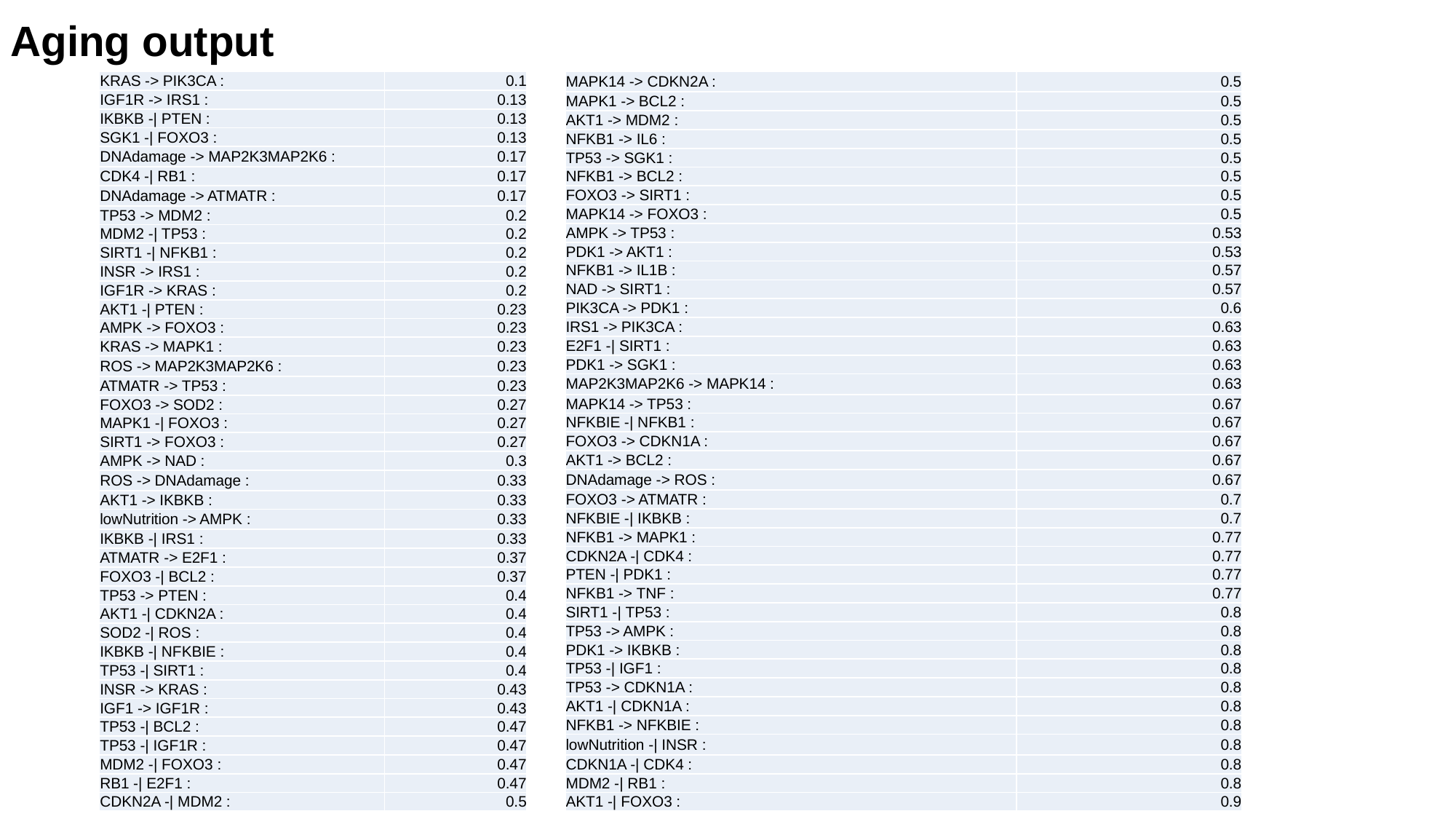

Aging output
| KRAS -> PIK3CA : | 0.1 |
| --- | --- |
| IGF1R -> IRS1 : | 0.13 |
| IKBKB -| PTEN : | 0.13 |
| SGK1 -| FOXO3 : | 0.13 |
| DNAdamage -> MAP2K3MAP2K6 : | 0.17 |
| CDK4 -| RB1 : | 0.17 |
| DNAdamage -> ATMATR : | 0.17 |
| TP53 -> MDM2 : | 0.2 |
| MDM2 -| TP53 : | 0.2 |
| SIRT1 -| NFKB1 : | 0.2 |
| INSR -> IRS1 : | 0.2 |
| IGF1R -> KRAS : | 0.2 |
| AKT1 -| PTEN : | 0.23 |
| AMPK -> FOXO3 : | 0.23 |
| KRAS -> MAPK1 : | 0.23 |
| ROS -> MAP2K3MAP2K6 : | 0.23 |
| ATMATR -> TP53 : | 0.23 |
| FOXO3 -> SOD2 : | 0.27 |
| MAPK1 -| FOXO3 : | 0.27 |
| SIRT1 -> FOXO3 : | 0.27 |
| AMPK -> NAD : | 0.3 |
| ROS -> DNAdamage : | 0.33 |
| AKT1 -> IKBKB : | 0.33 |
| lowNutrition -> AMPK : | 0.33 |
| IKBKB -| IRS1 : | 0.33 |
| ATMATR -> E2F1 : | 0.37 |
| FOXO3 -| BCL2 : | 0.37 |
| TP53 -> PTEN : | 0.4 |
| AKT1 -| CDKN2A : | 0.4 |
| SOD2 -| ROS : | 0.4 |
| IKBKB -| NFKBIE : | 0.4 |
| TP53 -| SIRT1 : | 0.4 |
| INSR -> KRAS : | 0.43 |
| IGF1 -> IGF1R : | 0.43 |
| TP53 -| BCL2 : | 0.47 |
| TP53 -| IGF1R : | 0.47 |
| MDM2 -| FOXO3 : | 0.47 |
| RB1 -| E2F1 : | 0.47 |
| CDKN2A -| MDM2 : | 0.5 |
| MAPK14 -> CDKN2A : | 0.5 |
| --- | --- |
| MAPK1 -> BCL2 : | 0.5 |
| AKT1 -> MDM2 : | 0.5 |
| NFKB1 -> IL6 : | 0.5 |
| TP53 -> SGK1 : | 0.5 |
| NFKB1 -> BCL2 : | 0.5 |
| FOXO3 -> SIRT1 : | 0.5 |
| MAPK14 -> FOXO3 : | 0.5 |
| AMPK -> TP53 : | 0.53 |
| PDK1 -> AKT1 : | 0.53 |
| NFKB1 -> IL1B : | 0.57 |
| NAD -> SIRT1 : | 0.57 |
| PIK3CA -> PDK1 : | 0.6 |
| IRS1 -> PIK3CA : | 0.63 |
| E2F1 -| SIRT1 : | 0.63 |
| PDK1 -> SGK1 : | 0.63 |
| MAP2K3MAP2K6 -> MAPK14 : | 0.63 |
| MAPK14 -> TP53 : | 0.67 |
| NFKBIE -| NFKB1 : | 0.67 |
| FOXO3 -> CDKN1A : | 0.67 |
| AKT1 -> BCL2 : | 0.67 |
| DNAdamage -> ROS : | 0.67 |
| FOXO3 -> ATMATR : | 0.7 |
| NFKBIE -| IKBKB : | 0.7 |
| NFKB1 -> MAPK1 : | 0.77 |
| CDKN2A -| CDK4 : | 0.77 |
| PTEN -| PDK1 : | 0.77 |
| NFKB1 -> TNF : | 0.77 |
| SIRT1 -| TP53 : | 0.8 |
| TP53 -> AMPK : | 0.8 |
| PDK1 -> IKBKB : | 0.8 |
| TP53 -| IGF1 : | 0.8 |
| TP53 -> CDKN1A : | 0.8 |
| AKT1 -| CDKN1A : | 0.8 |
| NFKB1 -> NFKBIE : | 0.8 |
| lowNutrition -| INSR : | 0.8 |
| CDKN1A -| CDK4 : | 0.8 |
| MDM2 -| RB1 : | 0.8 |
| AKT1 -| FOXO3 : | 0.9 |